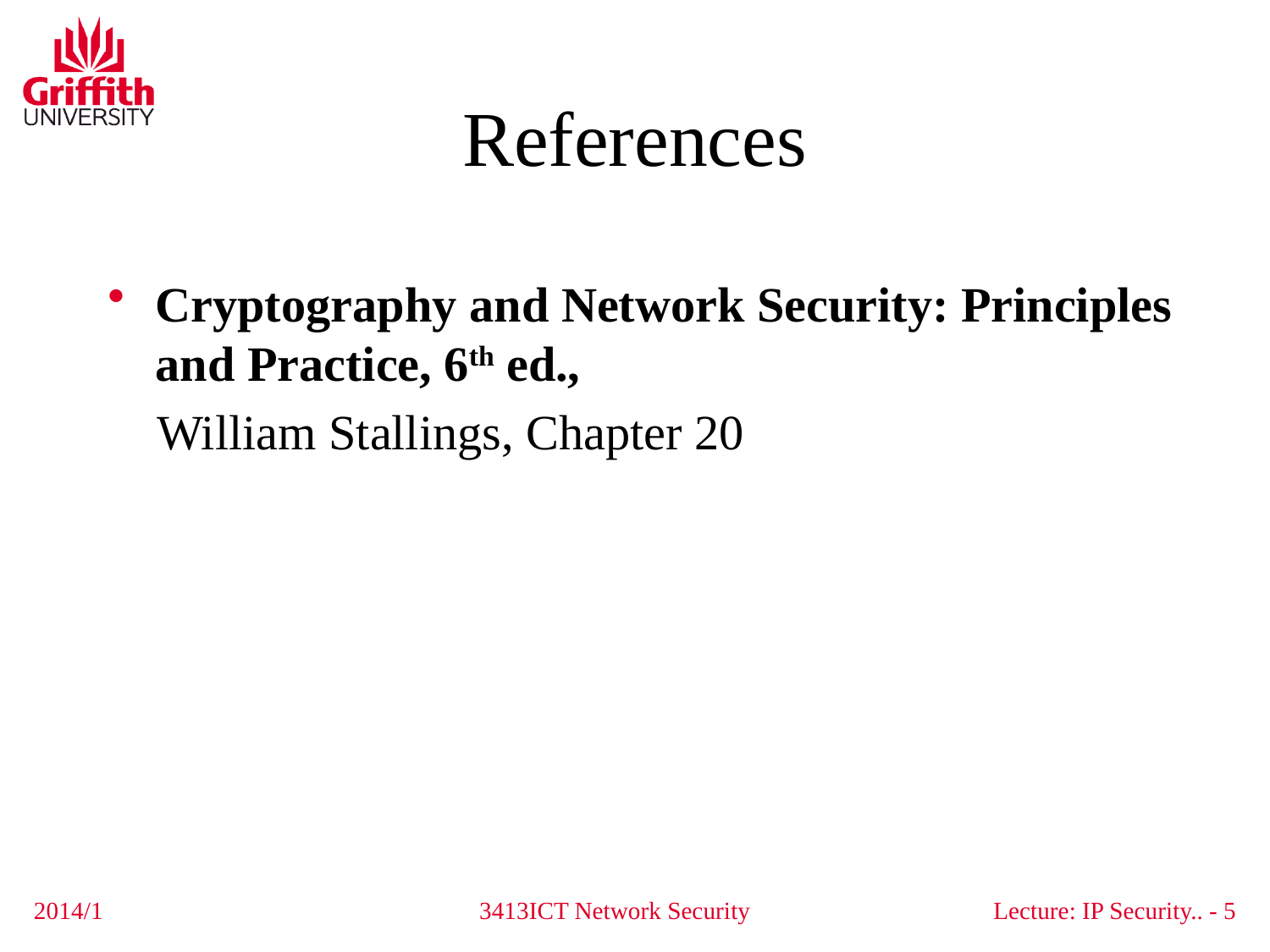

# References
Cryptography and Network Security: Principles and Practice, 6th ed.,
    William Stallings, Chapter 20

2014/1
3413ICT Network Security
Lecture: IP Security.. - 5